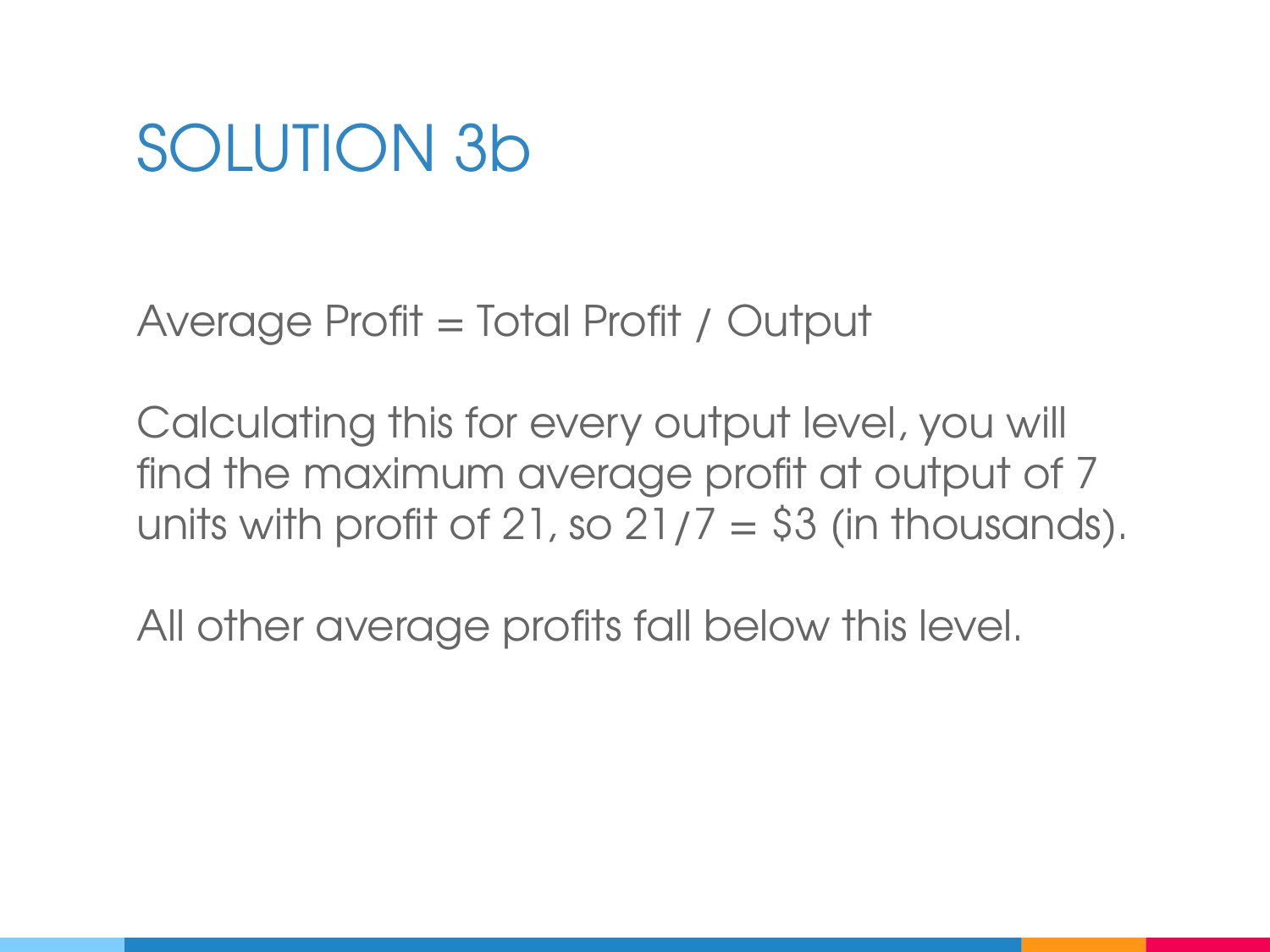

# SOLUTION 3b

Average Profit = Total Profit / Output

Calculating this for every output level, you will find the maximum average profit at output of 7 units with profit of 21, so 21/7 = $3 (in thousands).

All other average profits fall below this level.